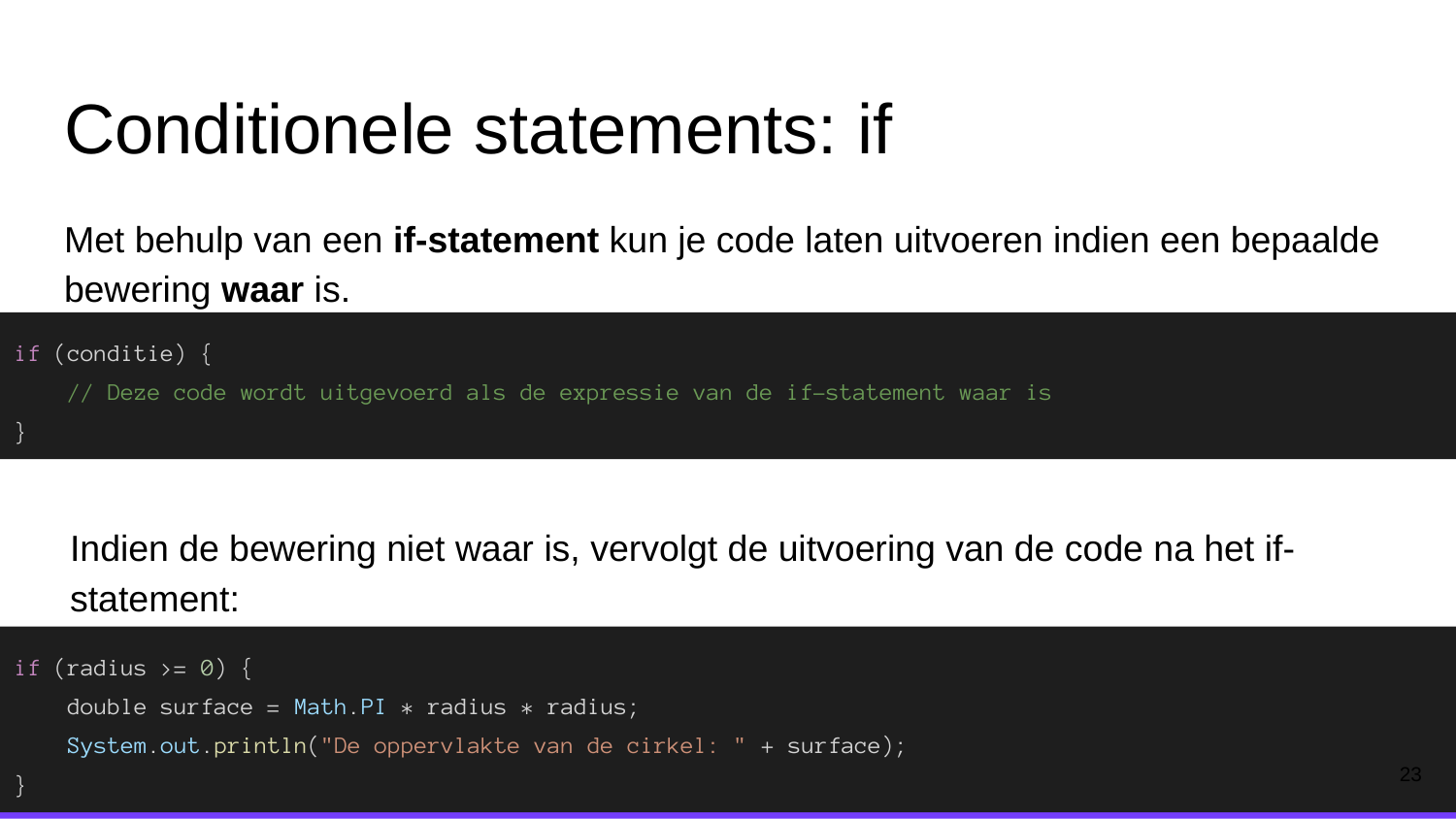

# Conditionele statements: if
Met behulp van een if-statement kun je code laten uitvoeren indien een bepaalde bewering waar is.

if (conditie) {
    // Deze code wordt uitgevoerd als de expressie van de if-statement waar is
}
Indien de bewering niet waar is, vervolgt de uitvoering van de code na het if-statement:
if (radius >= 0) {
    double surface = Math.PI * radius * radius;
    System.out.println("De oppervlakte van de cirkel: " + surface);
}
23